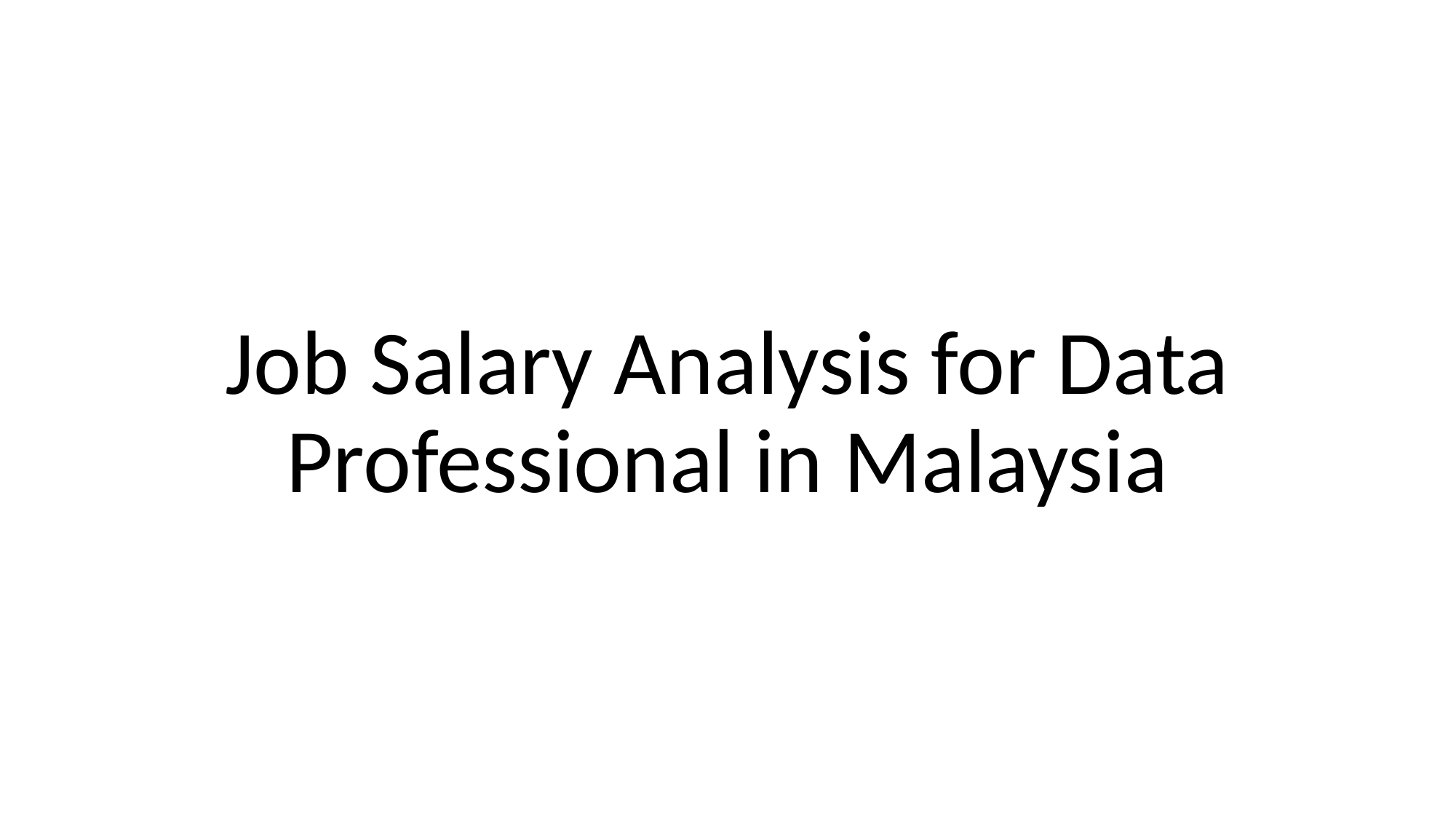

# Job Salary Analysis for Data Professional in Malaysia